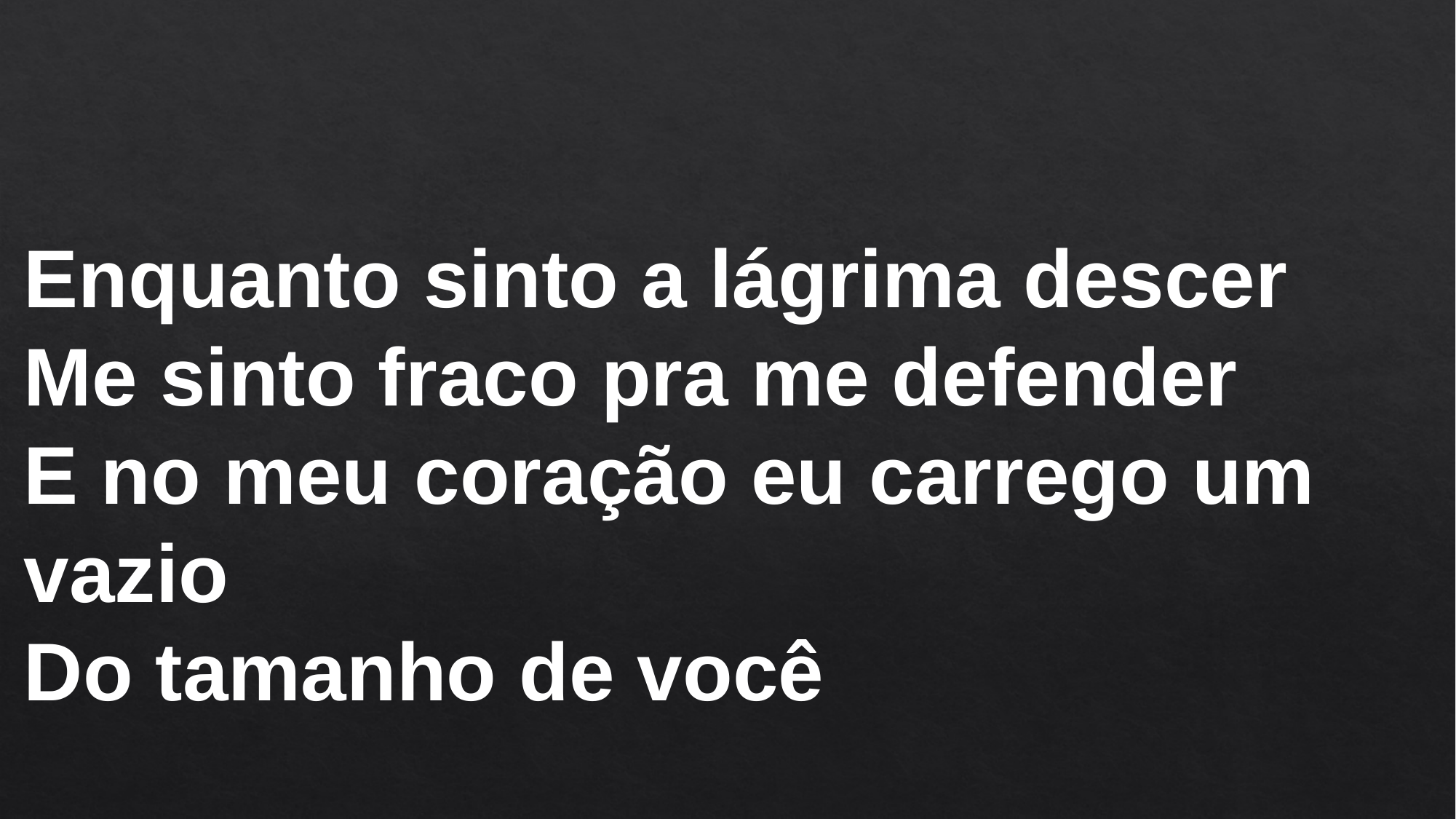

Enquanto sinto a lágrima descer
Me sinto fraco pra me defender
E no meu coração eu carrego um vazio
Do tamanho de você